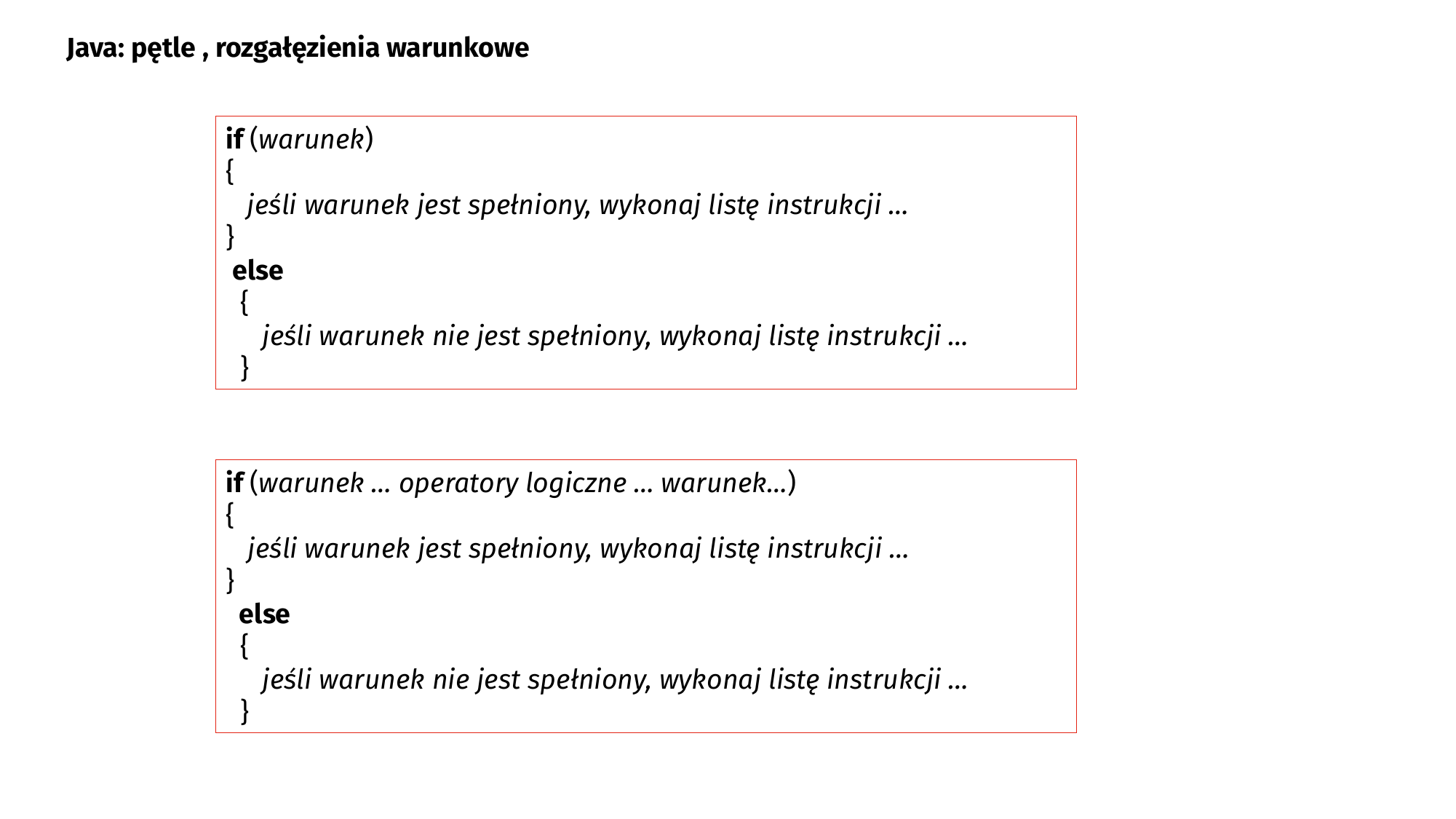

Java: pętle , rozgałęzienia warunkowe
if (warunek)
{
   jeśli warunek jest spełniony, wykonaj listę instrukcji …
}
 else
  {
     jeśli warunek nie jest spełniony, wykonaj listę instrukcji …
  }
if (warunek … operatory logiczne … warunek…)
{
   jeśli warunek jest spełniony, wykonaj listę instrukcji …
}
  else
  {
     jeśli warunek nie jest spełniony, wykonaj listę instrukcji …
  }